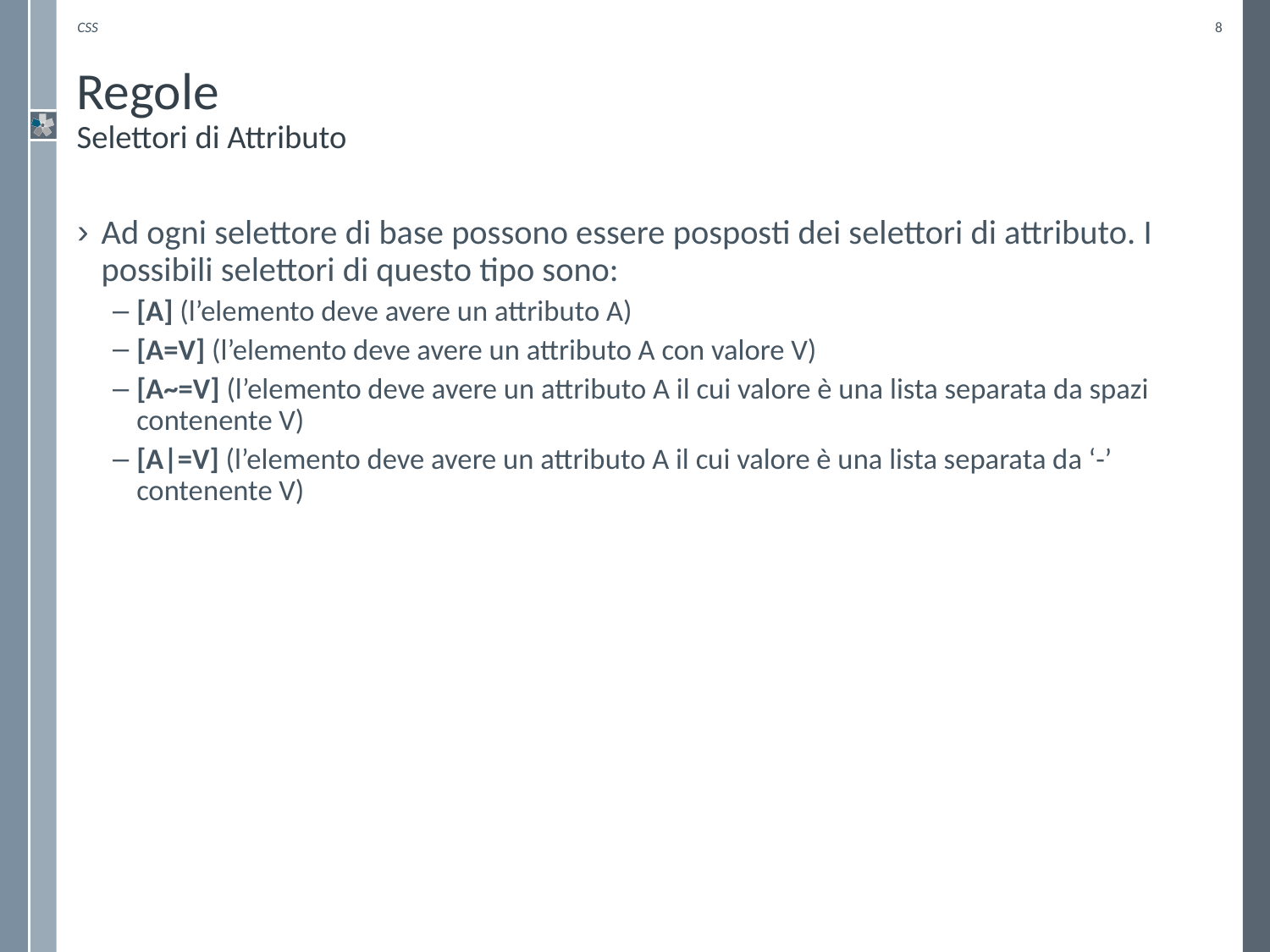

CSS
8
# Regole Selettori di Attributo
Ad ogni selettore di base possono essere posposti dei selettori di attributo. I possibili selettori di questo tipo sono:
[A] (l’elemento deve avere un attributo A)
[A=V] (l’elemento deve avere un attributo A con valore V)
[A~=V] (l’elemento deve avere un attributo A il cui valore è una lista separata da spazi contenente V)
[A|=V] (l’elemento deve avere un attributo A il cui valore è una lista separata da ‘-’ contenente V)